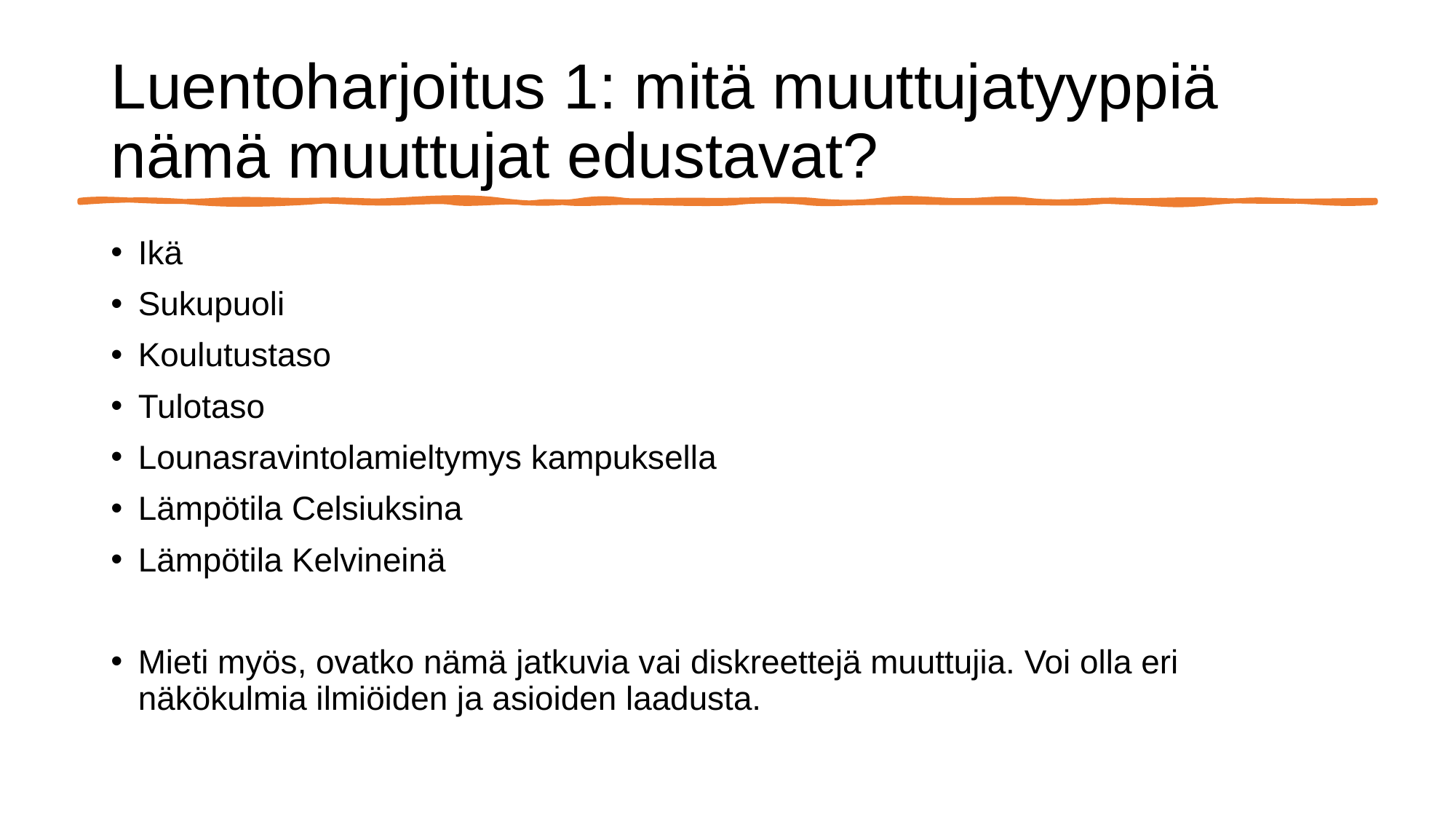

# Luentoharjoitus 1: mitä muuttujatyyppiä nämä muuttujat edustavat?

Ikä
Sukupuoli
Koulutustaso
Tulotaso
Lounasravintolamieltymys kampuksella
Lämpötila Celsiuksina
Lämpötila Kelvineinä

Mieti myös, ovatko nämä jatkuvia vai diskreettejä muuttujia. Voi olla eri näkökulmia ilmiöiden ja asioiden laadusta.